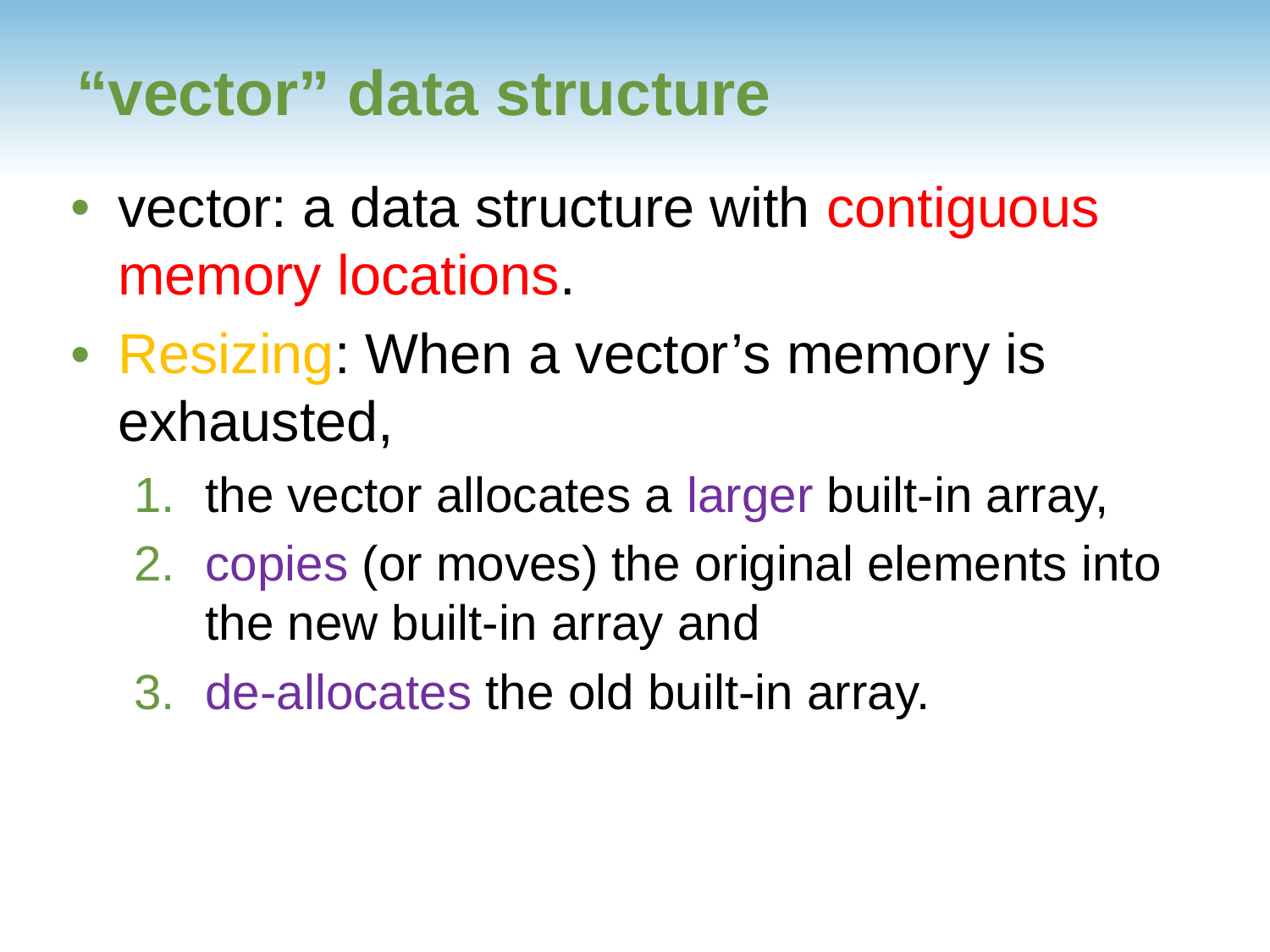

# “vector” data structure
vector: a data structure with contiguous memory locations.
Resizing: When a vector’s memory is exhausted,
the vector allocates a larger built-in array,
copies (or moves) the original elements into the new built-in array and
de-allocates the old built-in array.